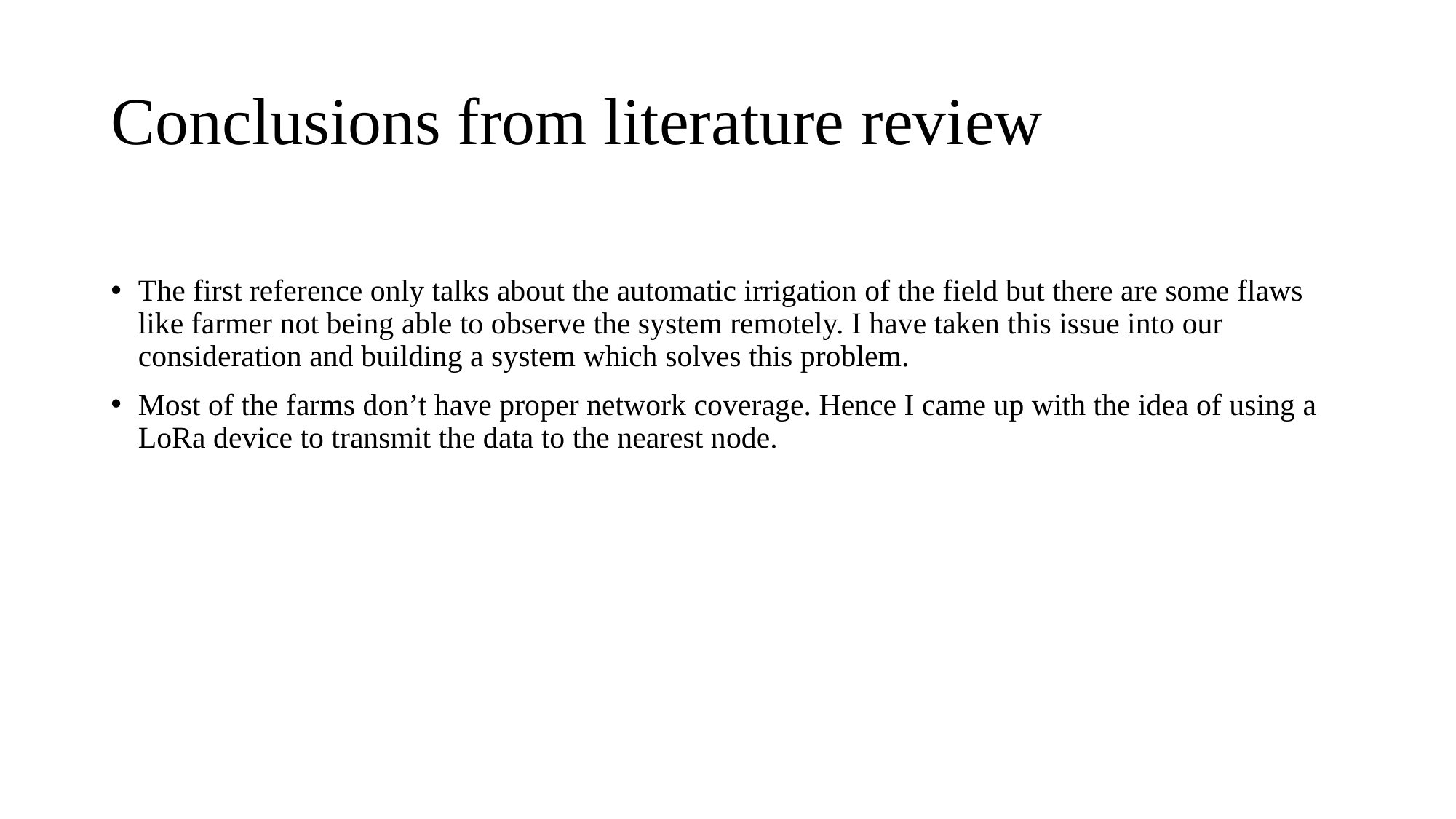

# Conclusions from literature review

The first reference only talks about the automatic irrigation of the field but there are some flaws like farmer not being able to observe the system remotely. I have taken this issue into our consideration and building a system which solves this problem.
Most of the farms don’t have proper network coverage. Hence I came up with the idea of using a LoRa device to transmit the data to the nearest node.